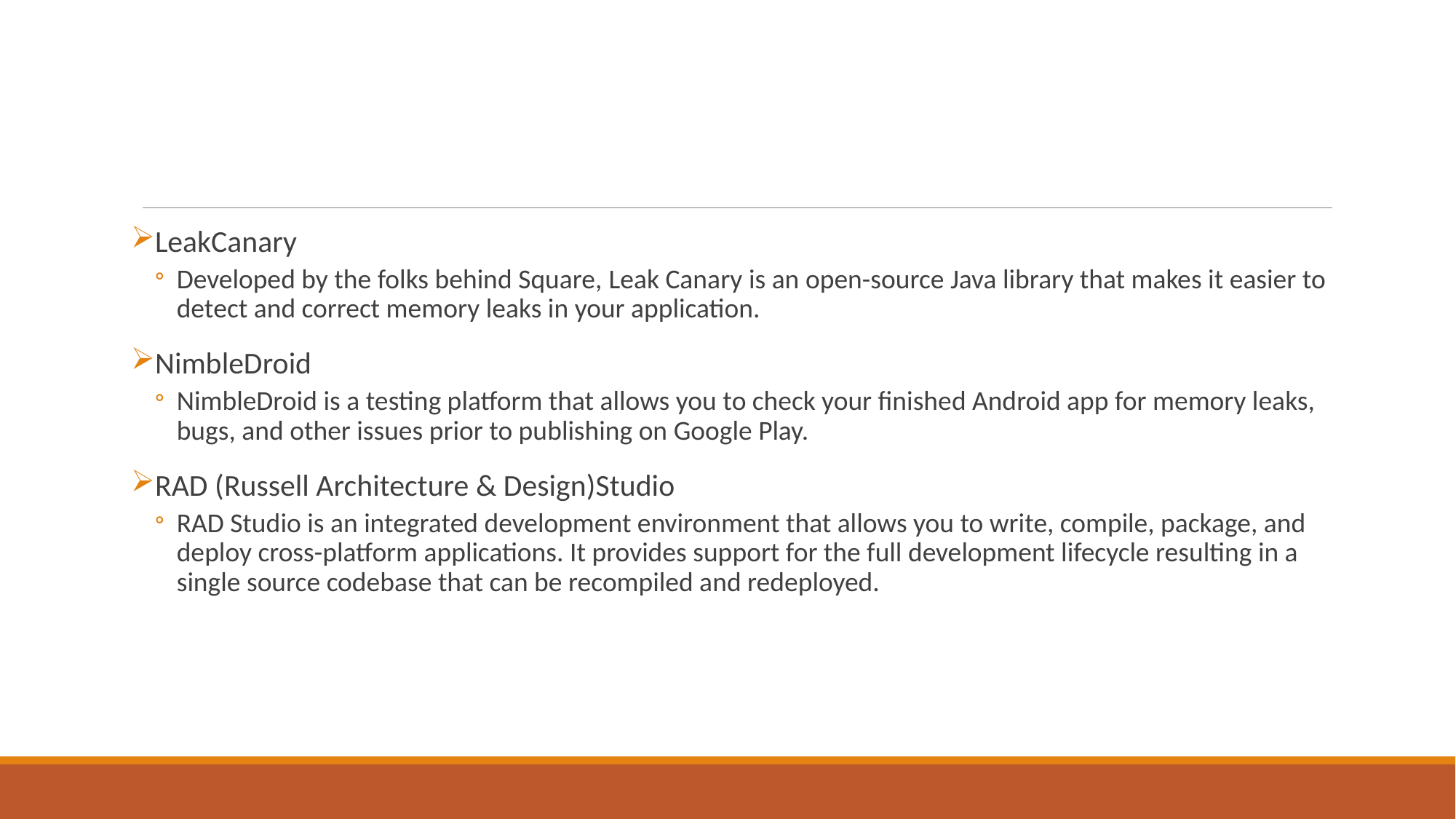

LeakCanary
Developed by the folks behind Square, Leak Canary is an open-source Java library that makes it easier to detect and correct memory leaks in your application.
NimbleDroid
NimbleDroid is a testing platform that allows you to check your finished Android app for memory leaks, bugs, and other issues prior to publishing on Google Play.
RAD (Russell Architecture & Design)Studio
RAD Studio is an integrated development environment that allows you to write, compile, package, and deploy cross-platform applications. It provides support for the full development lifecycle resulting in a single source codebase that can be recompiled and redeployed.